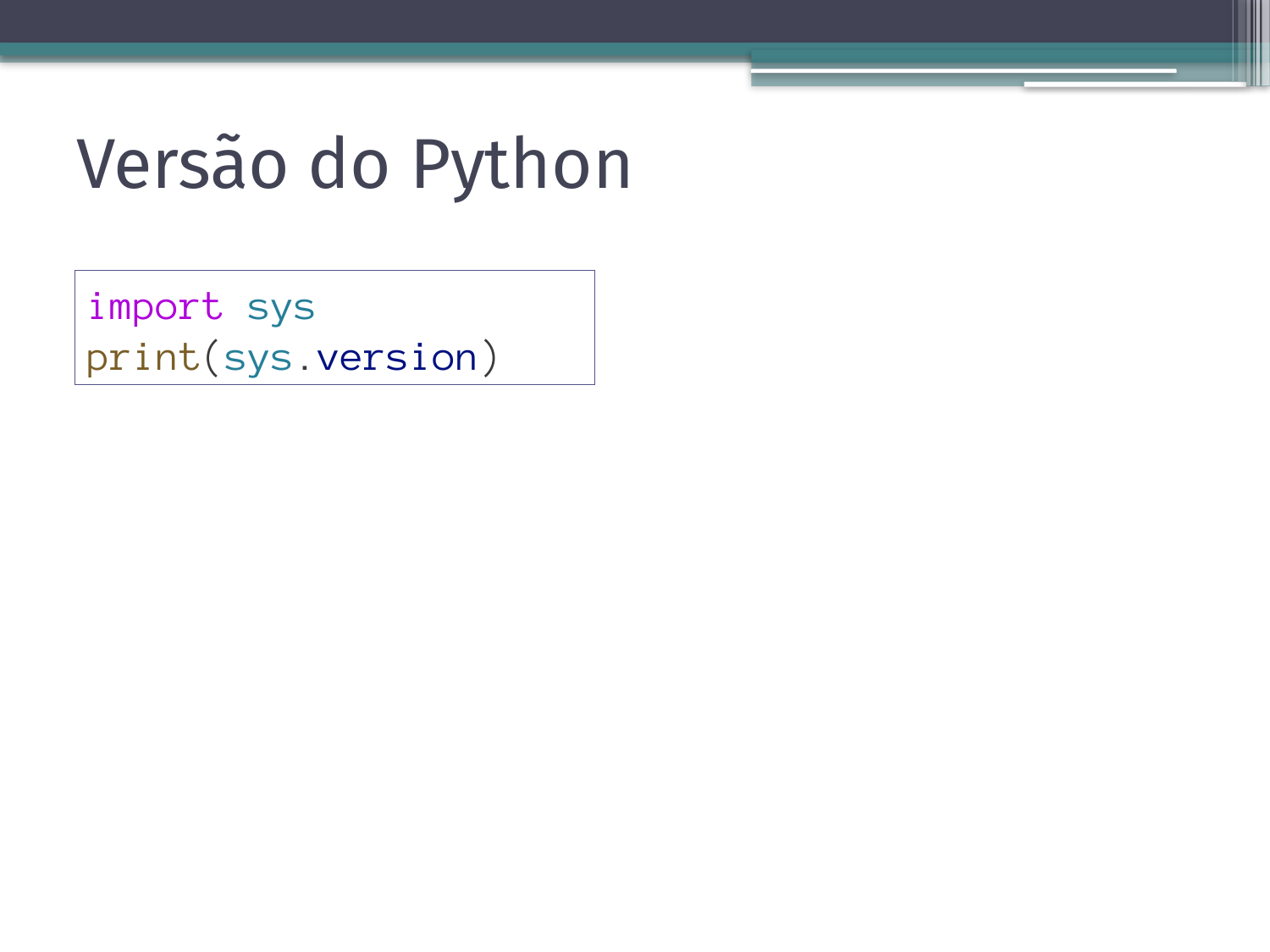

# Versão do Python
import sys
print(sys.version)